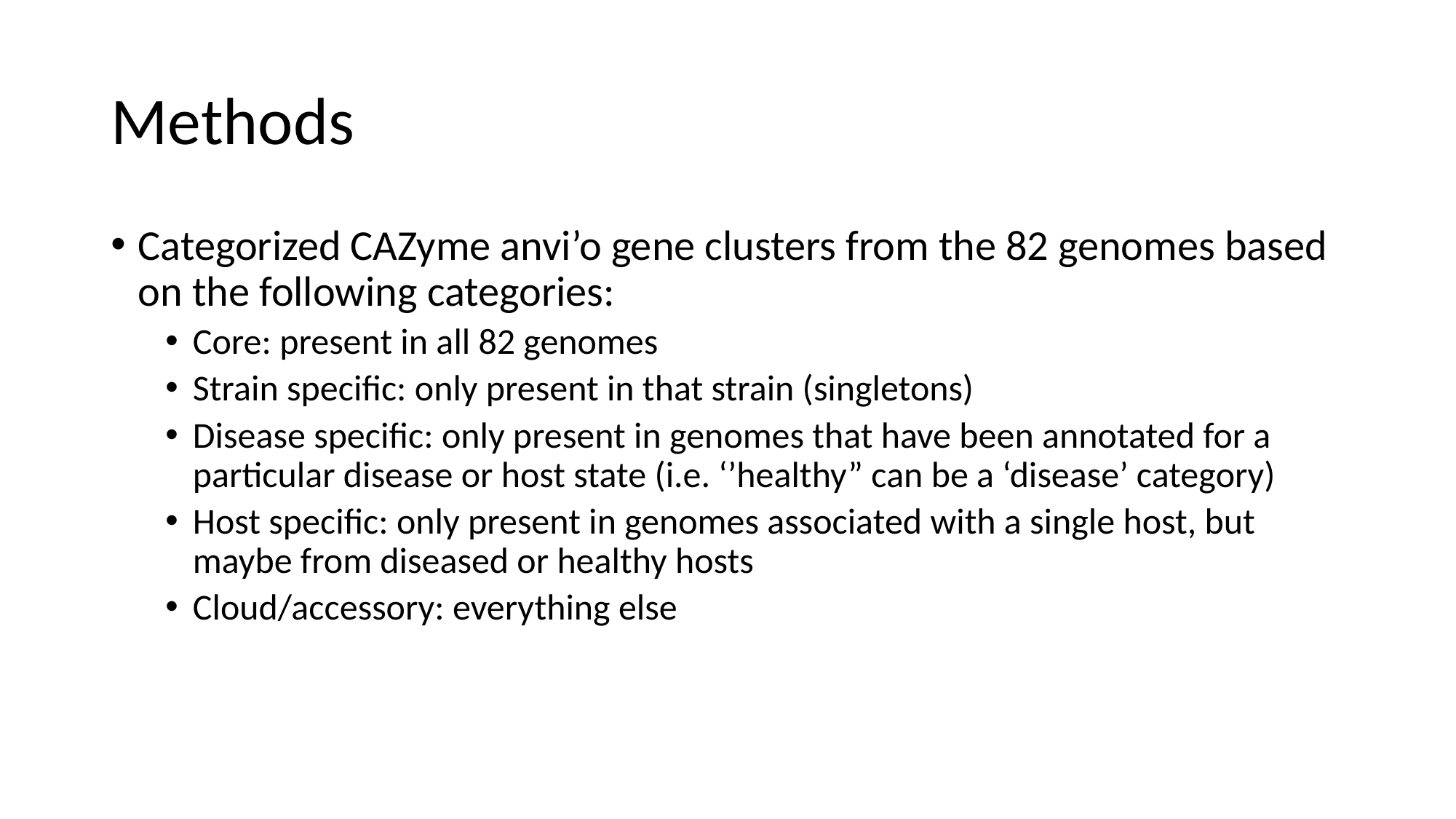

# Methods
Categorized CAZyme anvi’o gene clusters from the 82 genomes based on the following categories:
Core: present in all 82 genomes
Strain specific: only present in that strain (singletons)
Disease specific: only present in genomes that have been annotated for a particular disease or host state (i.e. ‘’healthy” can be a ‘disease’ category)
Host specific: only present in genomes associated with a single host, but maybe from diseased or healthy hosts
Cloud/accessory: everything else